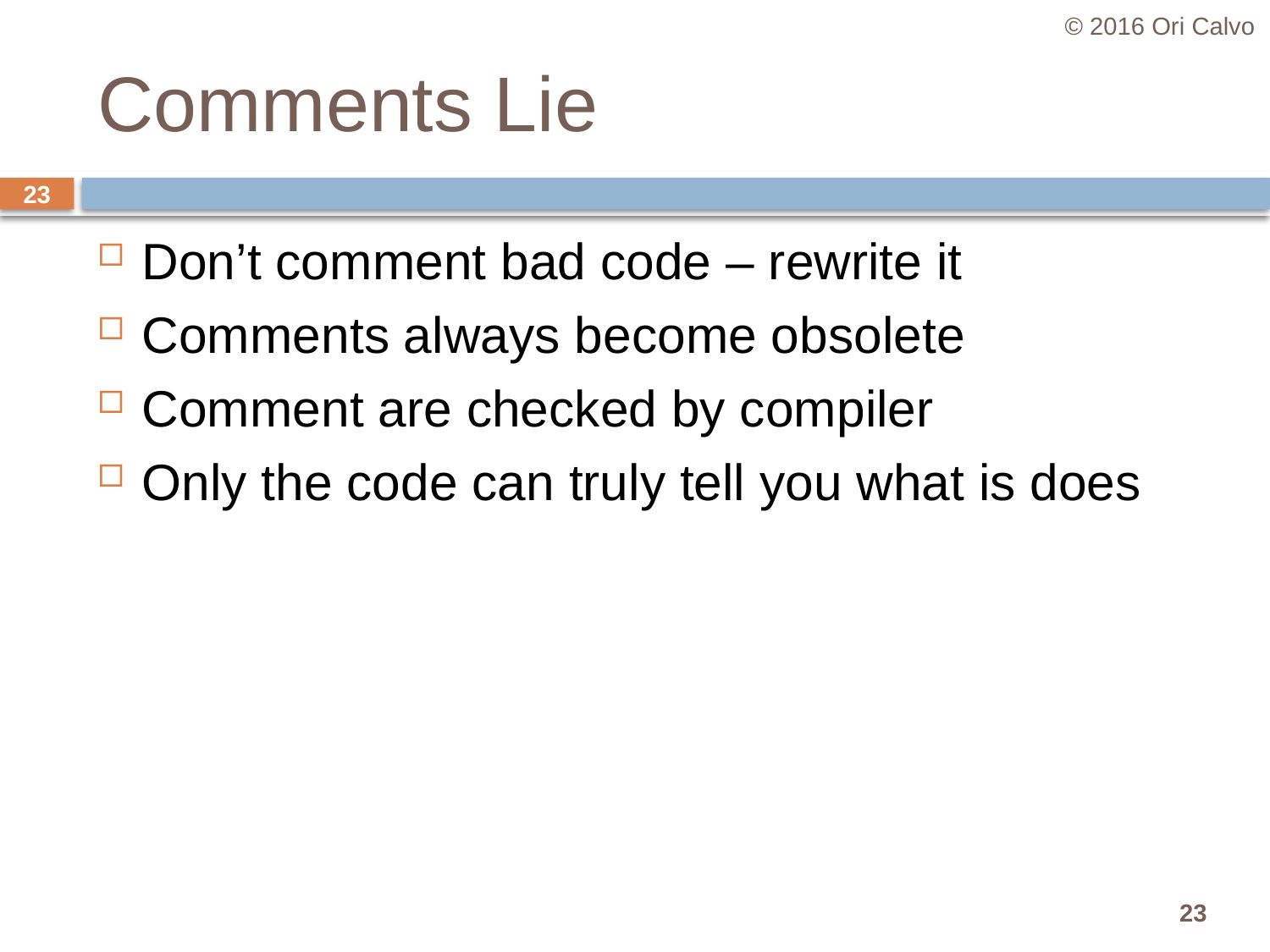

© 2016 Ori Calvo
# Comments Lie
23
Don’t comment bad code – rewrite it
Comments always become obsolete
Comment are checked by compiler
Only the code can truly tell you what is does